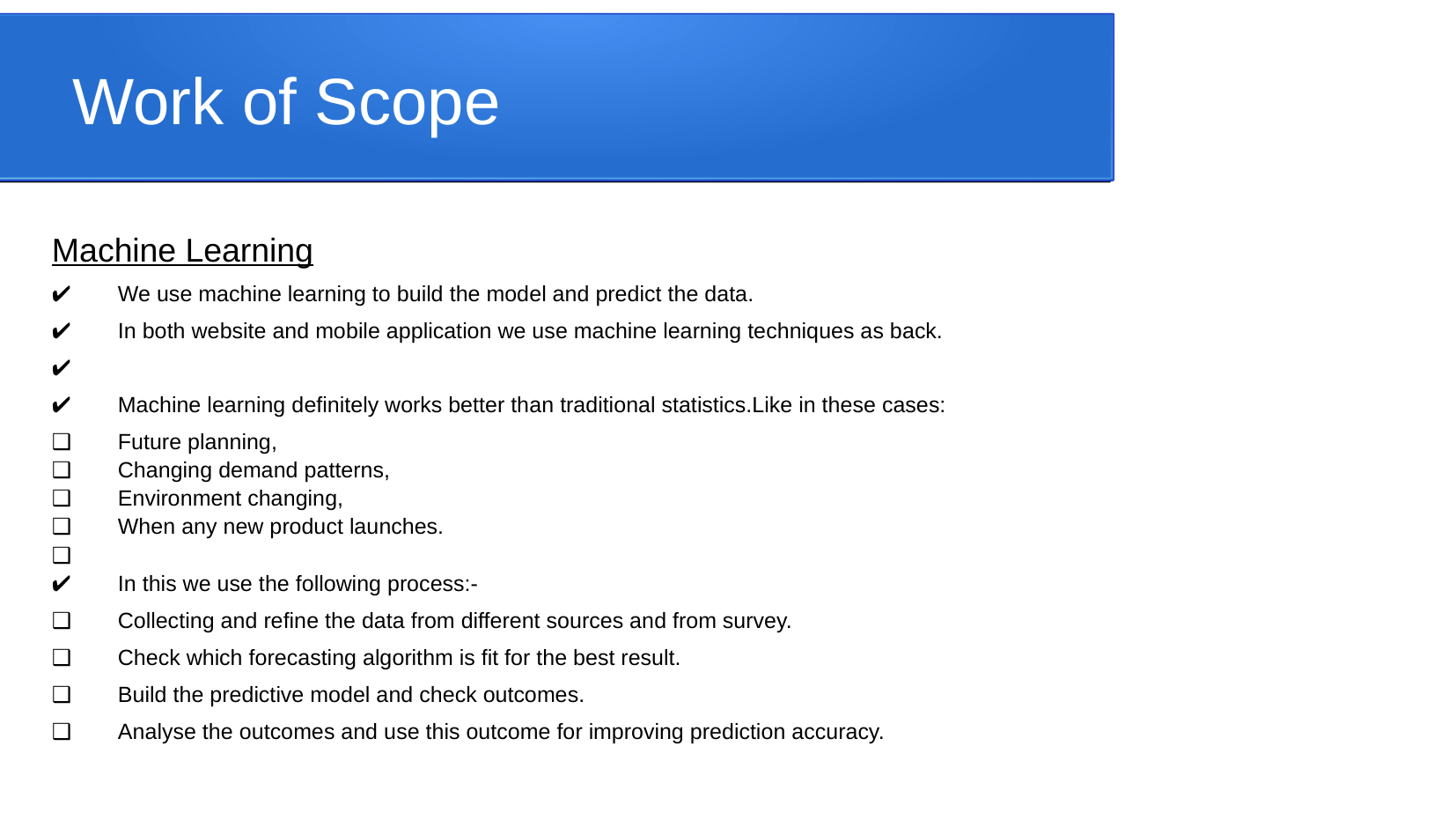

Work of Scope
Machine Learning
We use machine learning to build the model and predict the data.
In both website and mobile application we use machine learning techniques as back.

Machine learning definitely works better than traditional statistics.Like in these cases:
Future planning,
Changing demand patterns,
Environment changing,
When any new product launches.

In this we use the following process:-
Collecting and refine the data from different sources and from survey.
Check which forecasting algorithm is fit for the best result.
Build the predictive model and check outcomes.
Analyse the outcomes and use this outcome for improving prediction accuracy.